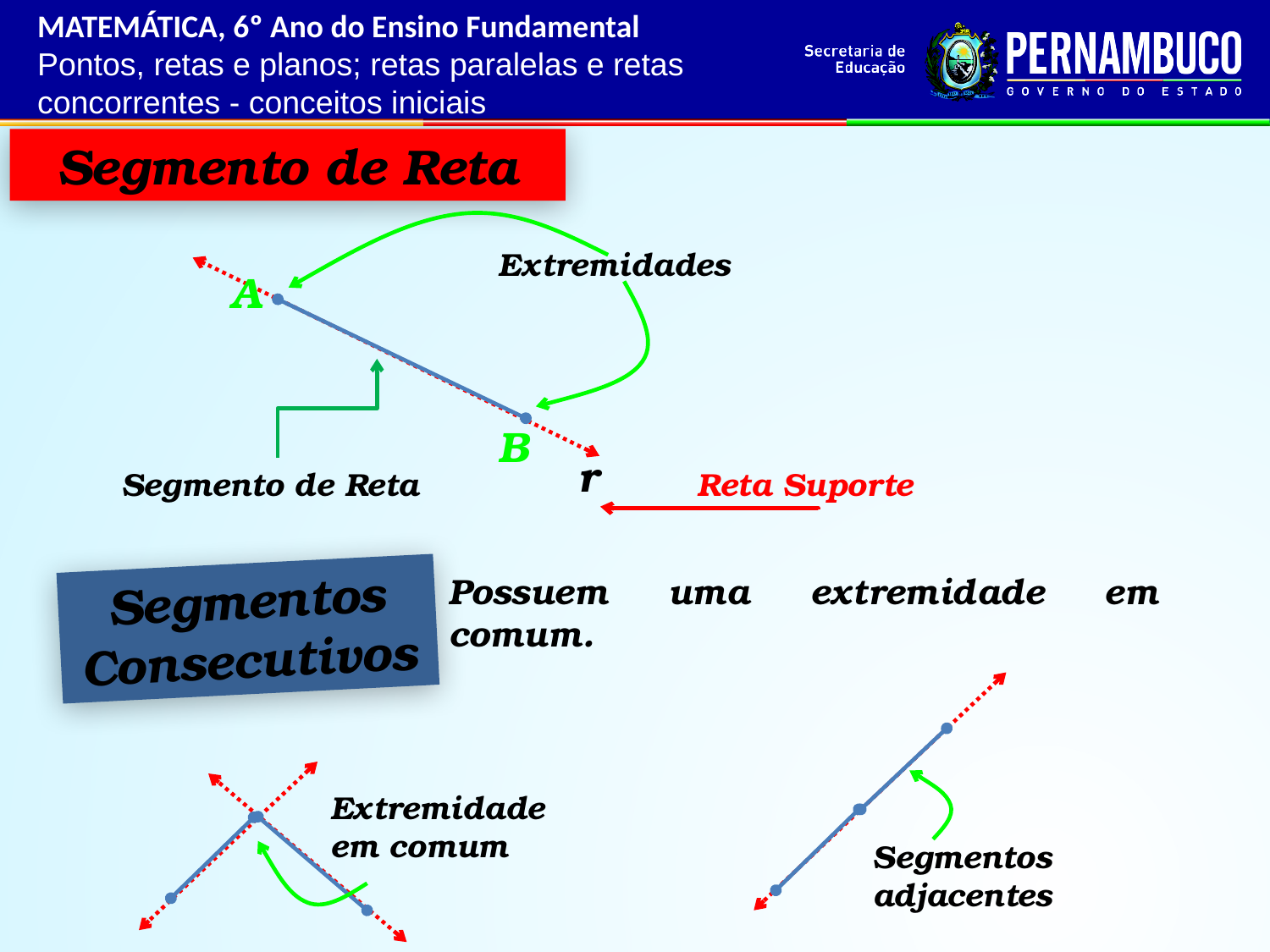

MATEMÁTICA, 6º Ano do Ensino Fundamental
Pontos, retas e planos; retas paralelas e retas concorrentes - conceitos iniciais
Segmento de Reta

Extremidades
A

B
r
Segmento de Reta
Reta Suporte
Possuem uma extremidade em comum.
Segmentos Consecutivos

Extremidade em comum
Segmentos adjacentes